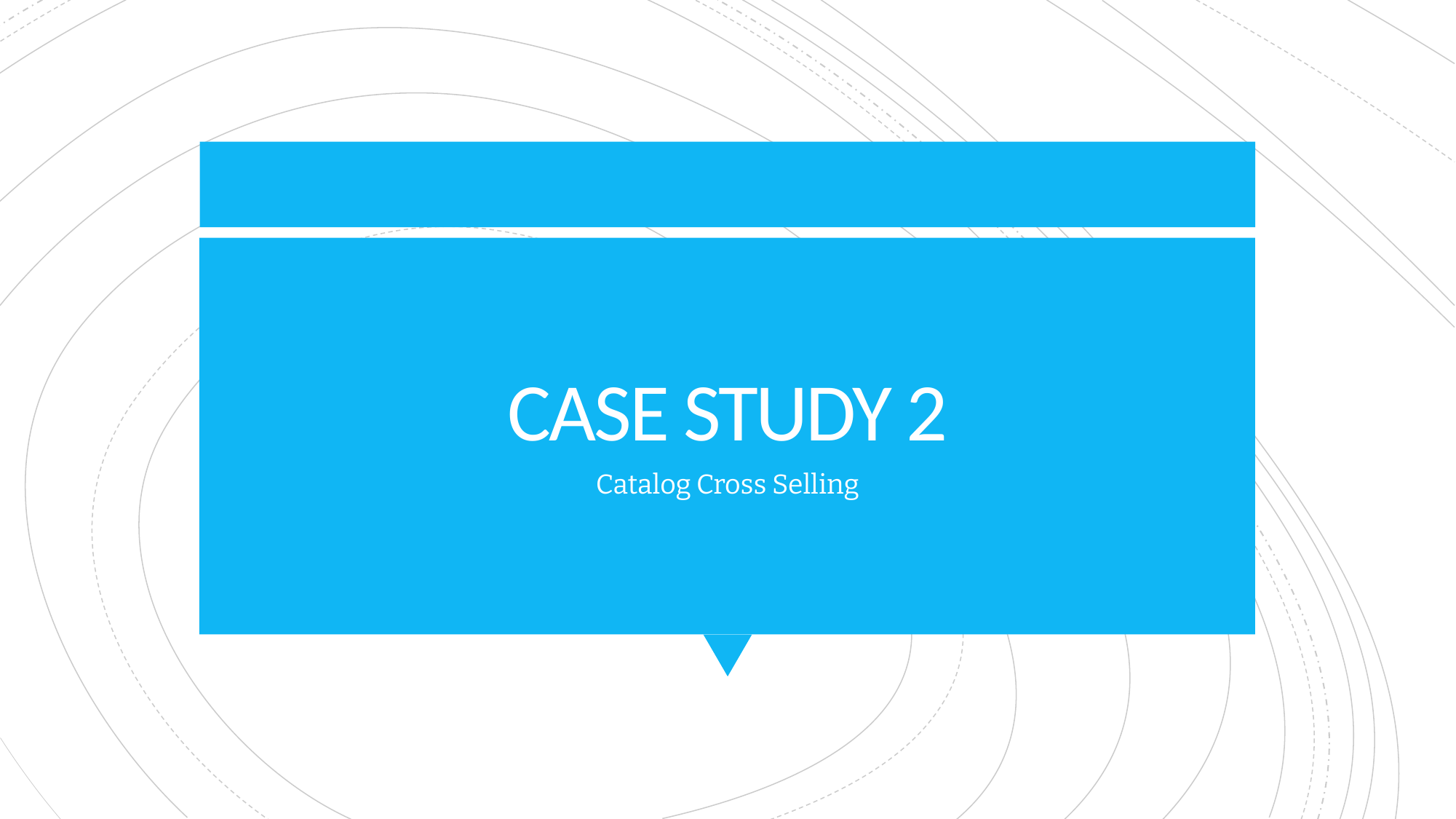

# CASE STUDY 2
Catalog Cross Selling